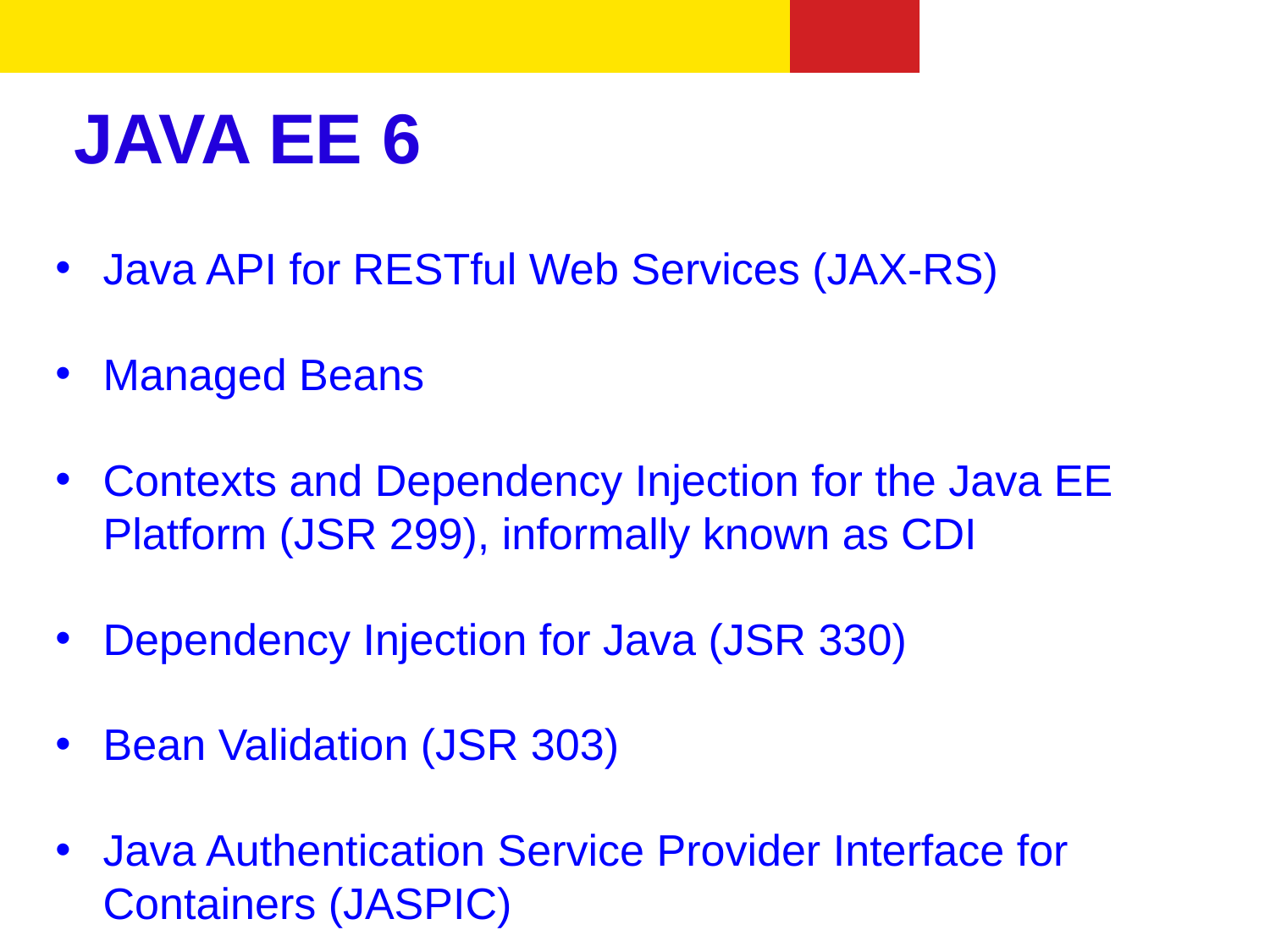

# JAVA EE 6
Java API for RESTful Web Services (JAX-RS)

Managed Beans

Contexts and Dependency Injection for the Java EE Platform (JSR 299), informally known as CDI

Dependency Injection for Java (JSR 330)

Bean Validation (JSR 303)

Java Authentication Service Provider Interface for Containers (JASPIC)